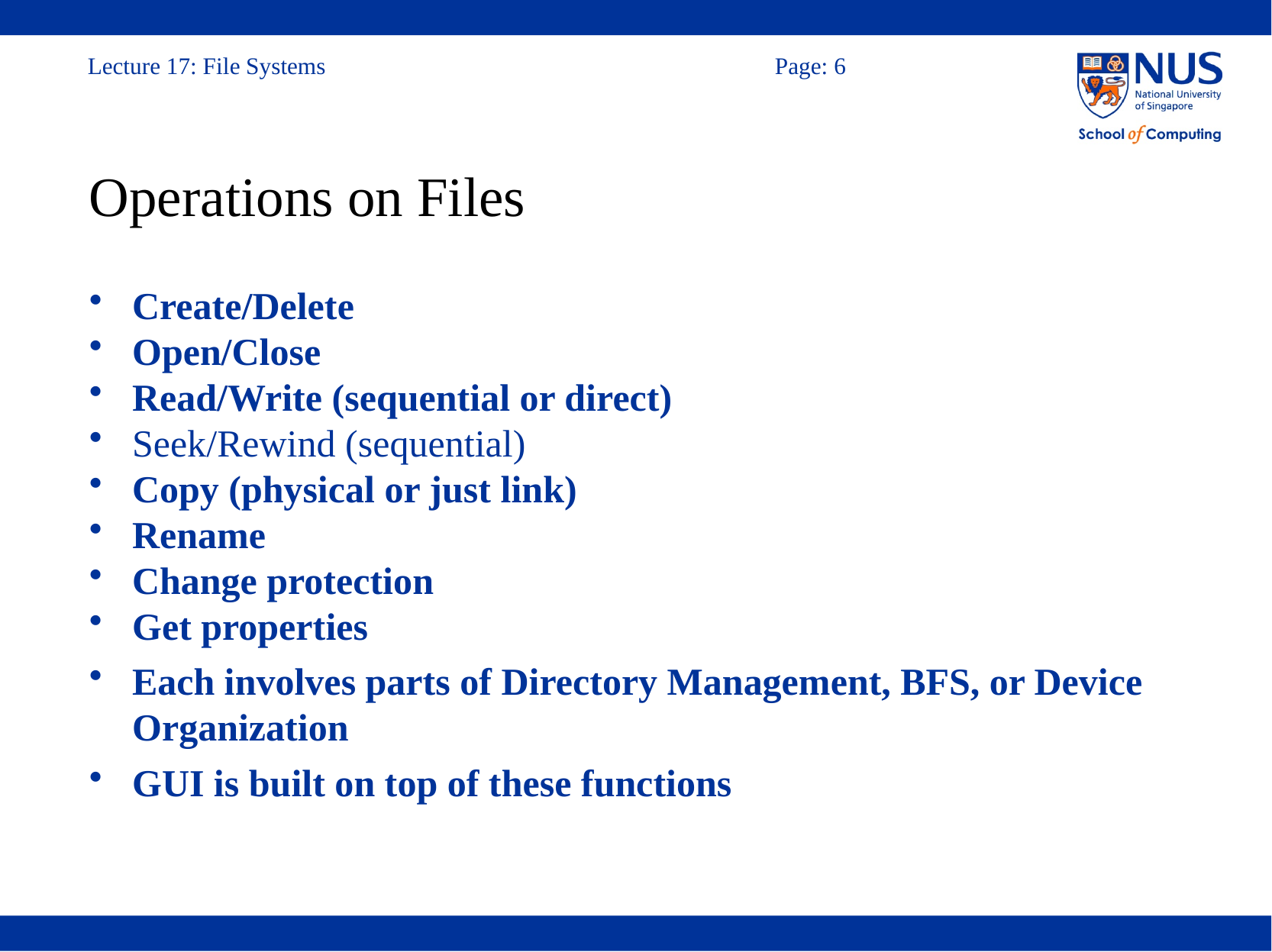

# Operations on Files
Create/Delete
Open/Close
Read/Write (sequential or direct)
Seek/Rewind (sequential)
Copy (physical or just link)
Rename
Change protection
Get properties
Each involves parts of Directory Management, BFS, or Device Organization
GUI is built on top of these functions